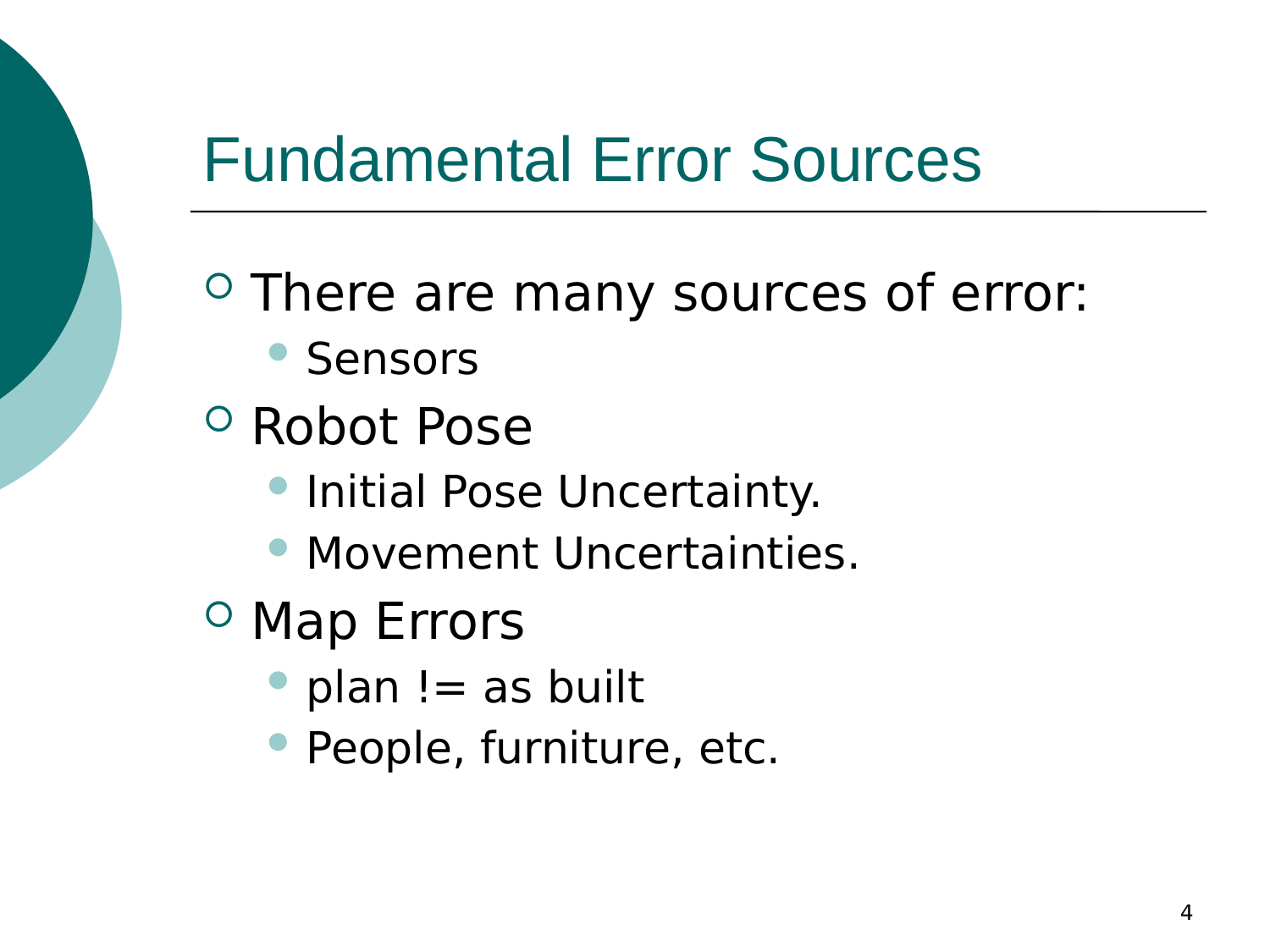

# Fundamental Error Sources
There are many sources of error:
Sensors
Robot Pose
Initial Pose Uncertainty.
Movement Uncertainties.
Map Errors
plan != as built
People, furniture, etc.
4